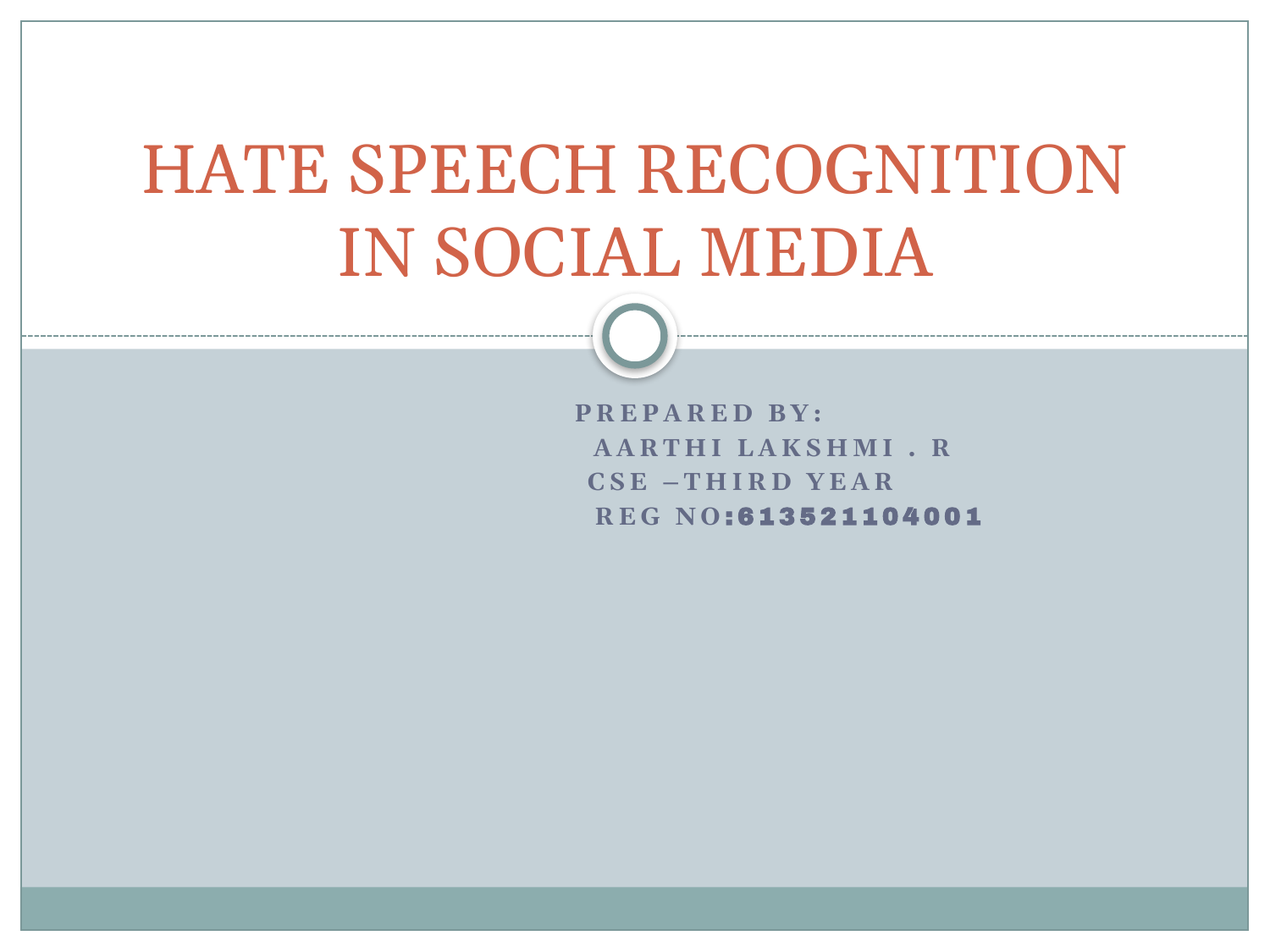

# HATE SPEECH RECOGNITION IN SOCIAL MEDIA
PREPARED by:
              AARTHI LAKSHMI . R
        CSE –THIRD YEAR
                 REG NO:613521104001